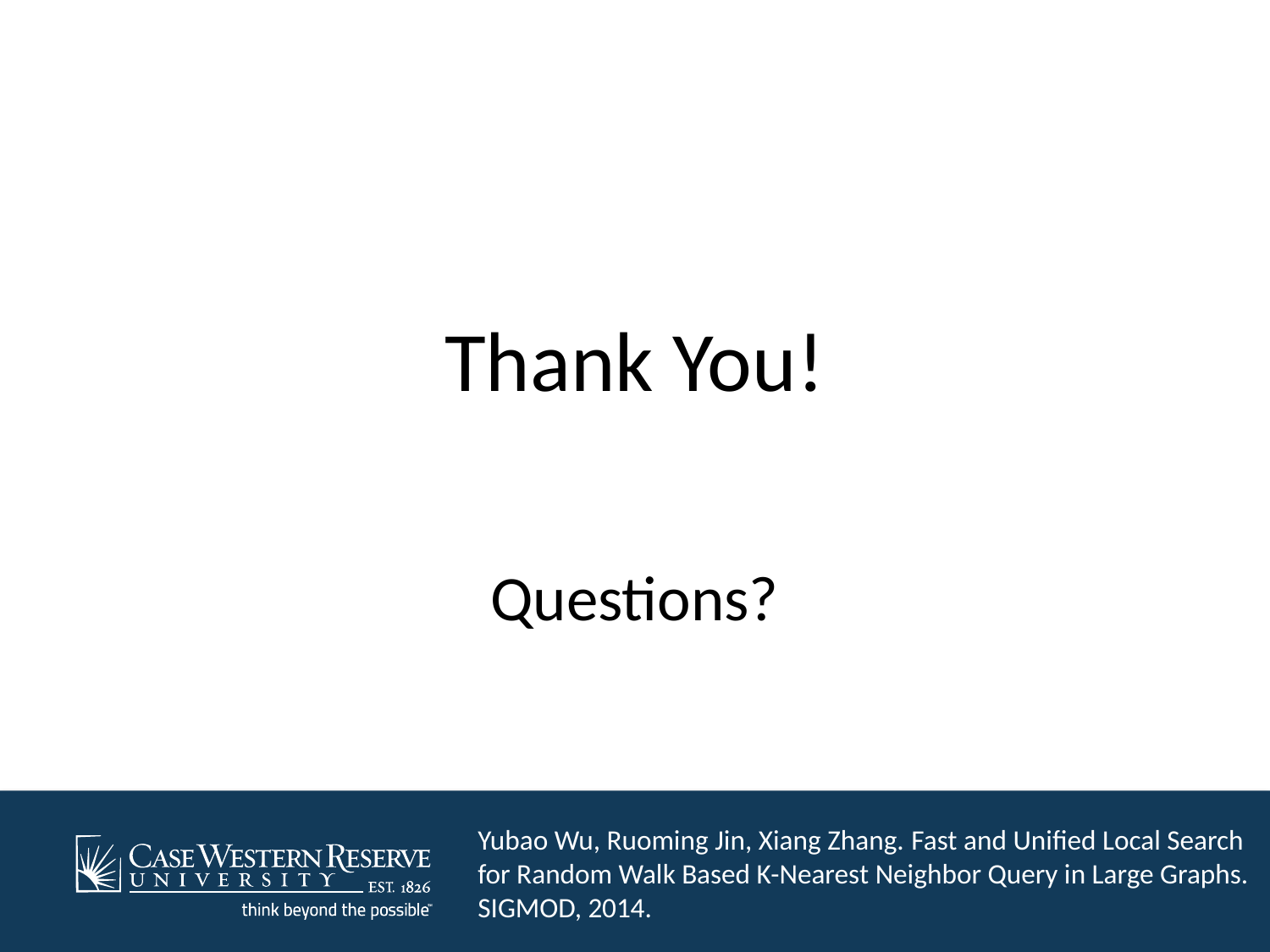

Thank You!
Questions?
Yubao Wu, Ruoming Jin, Xiang Zhang. Fast and Unified Local Search for Random Walk Based K-Nearest Neighbor Query in Large Graphs. SIGMOD, 2014.